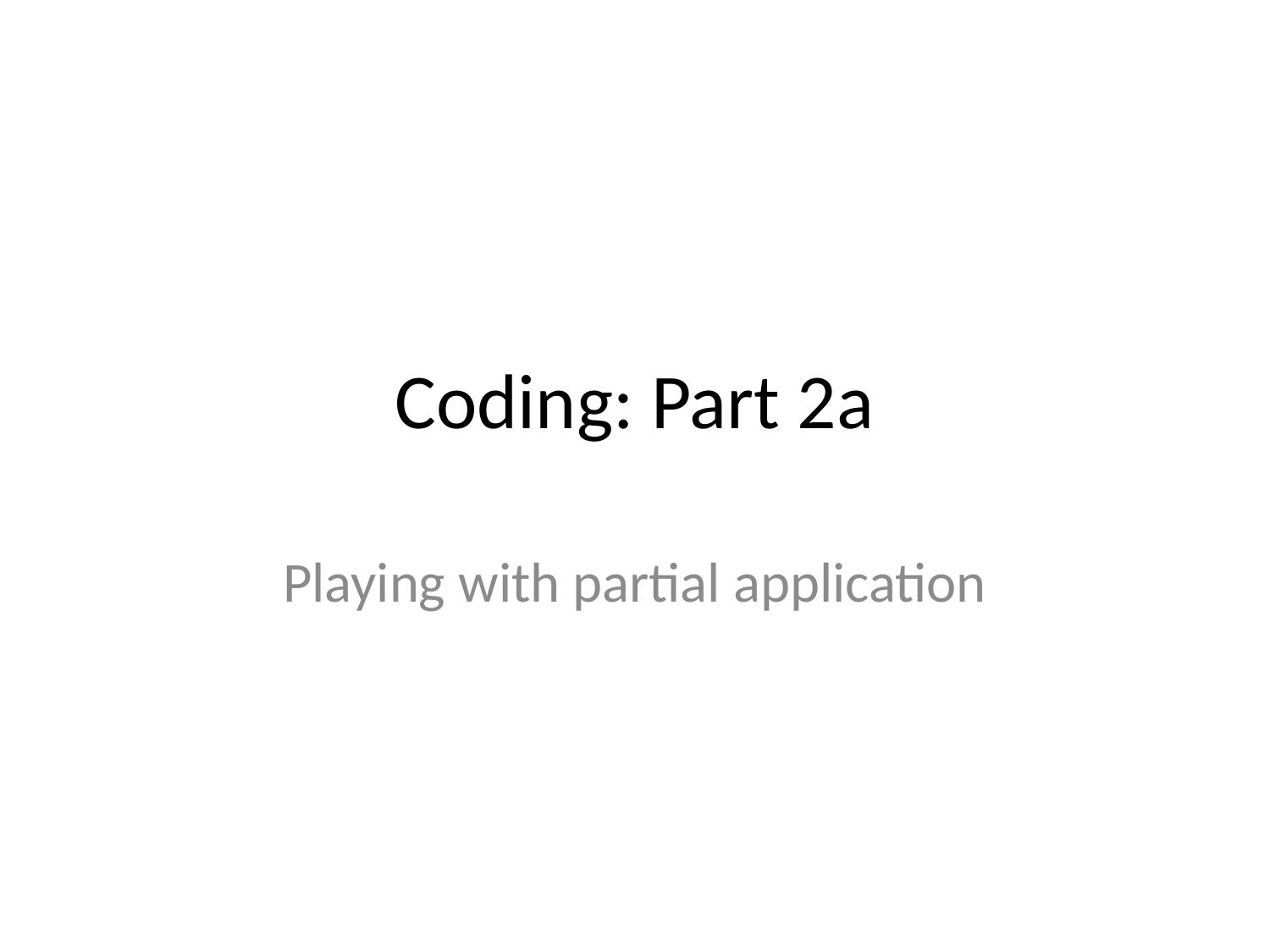

# Coding: Part 2a
Playing with partial application